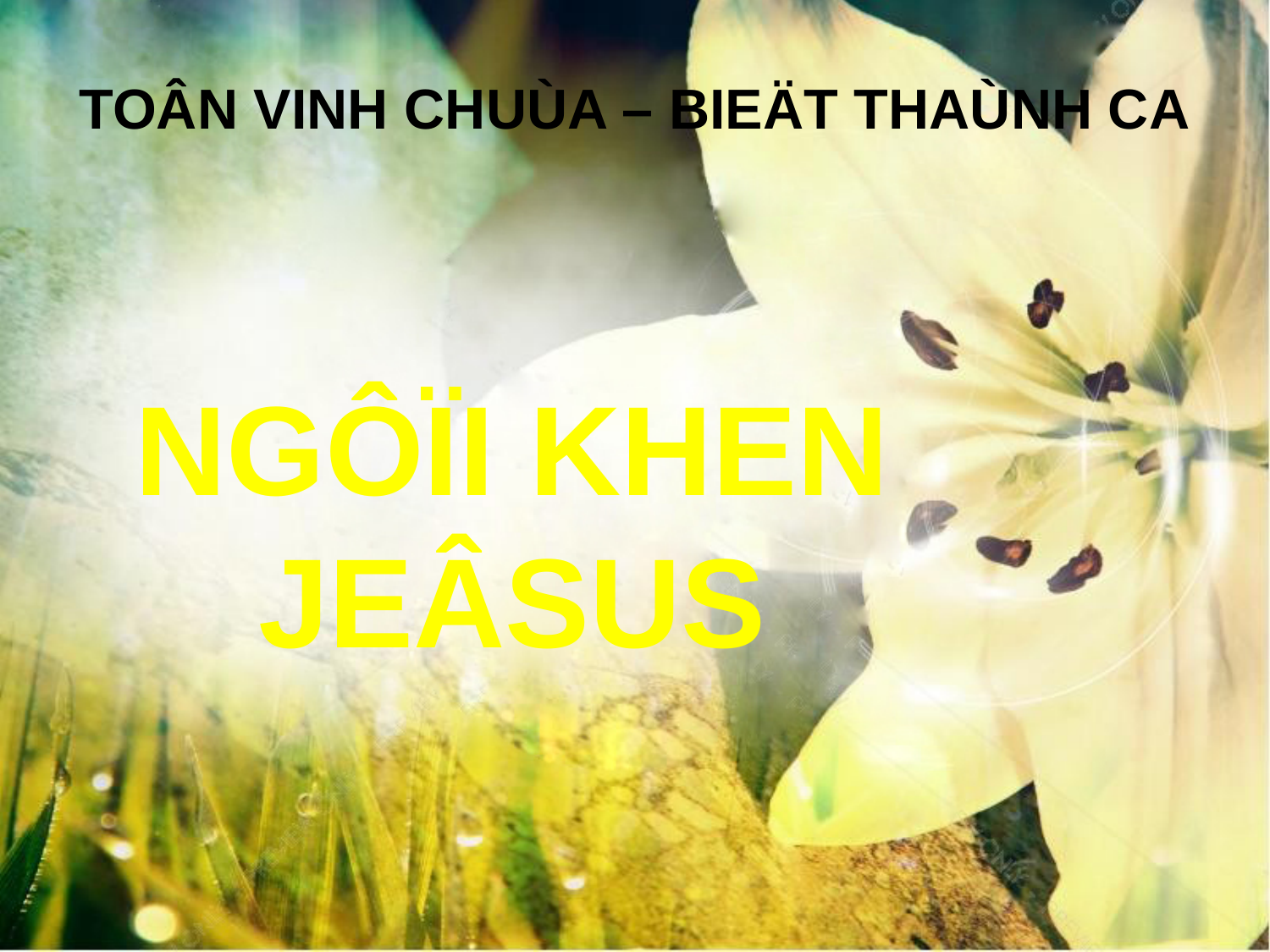

TOÂN VINH CHUÙA – BIEÄT THAÙNH CA
NGÔÏI KHEN JEÂSUS